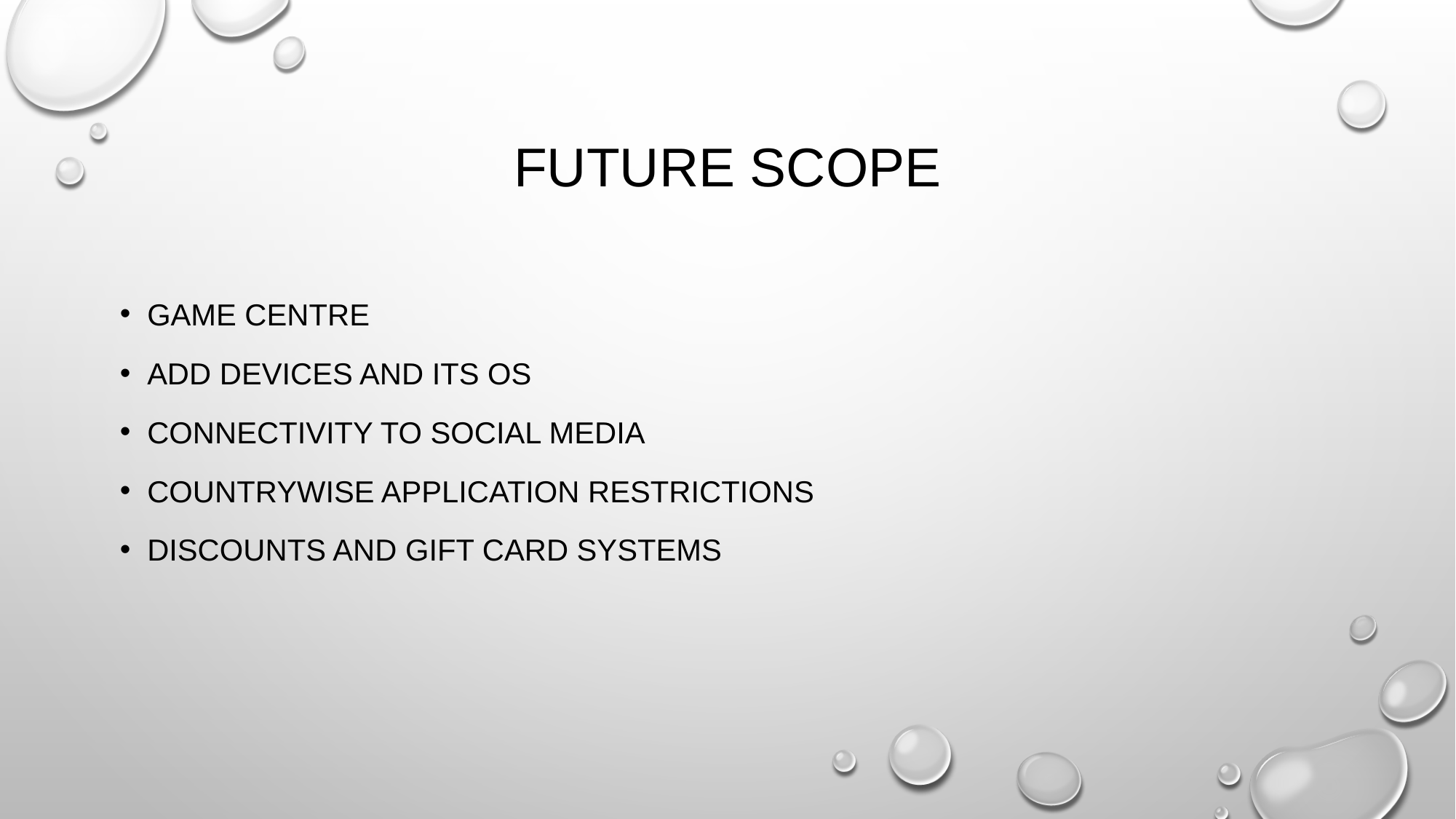

# Future scope
Game centre
Add devices and its OS
Connectivity to social media
Countrywise application restrictions
Discounts and gift card systems